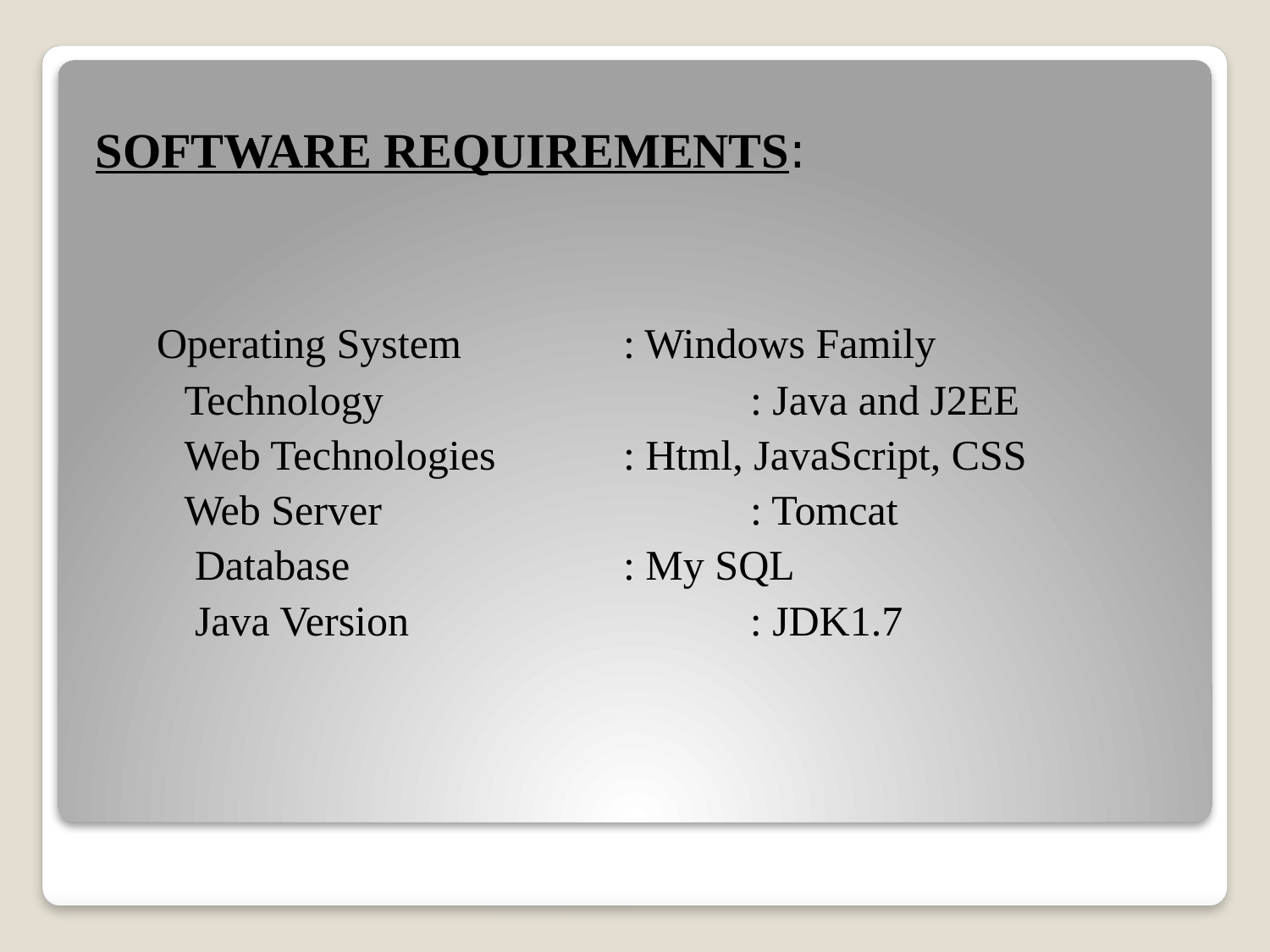

SOFTWARE REQUIREMENTS:

     Operating System		: Windows Family
          Technology			: Java and J2EE
          Web Technologies		: Html, JavaScript, CSS
          Web Server			: Tomcat
           Database			: My SQL
           Java Version		            : JDK1.7